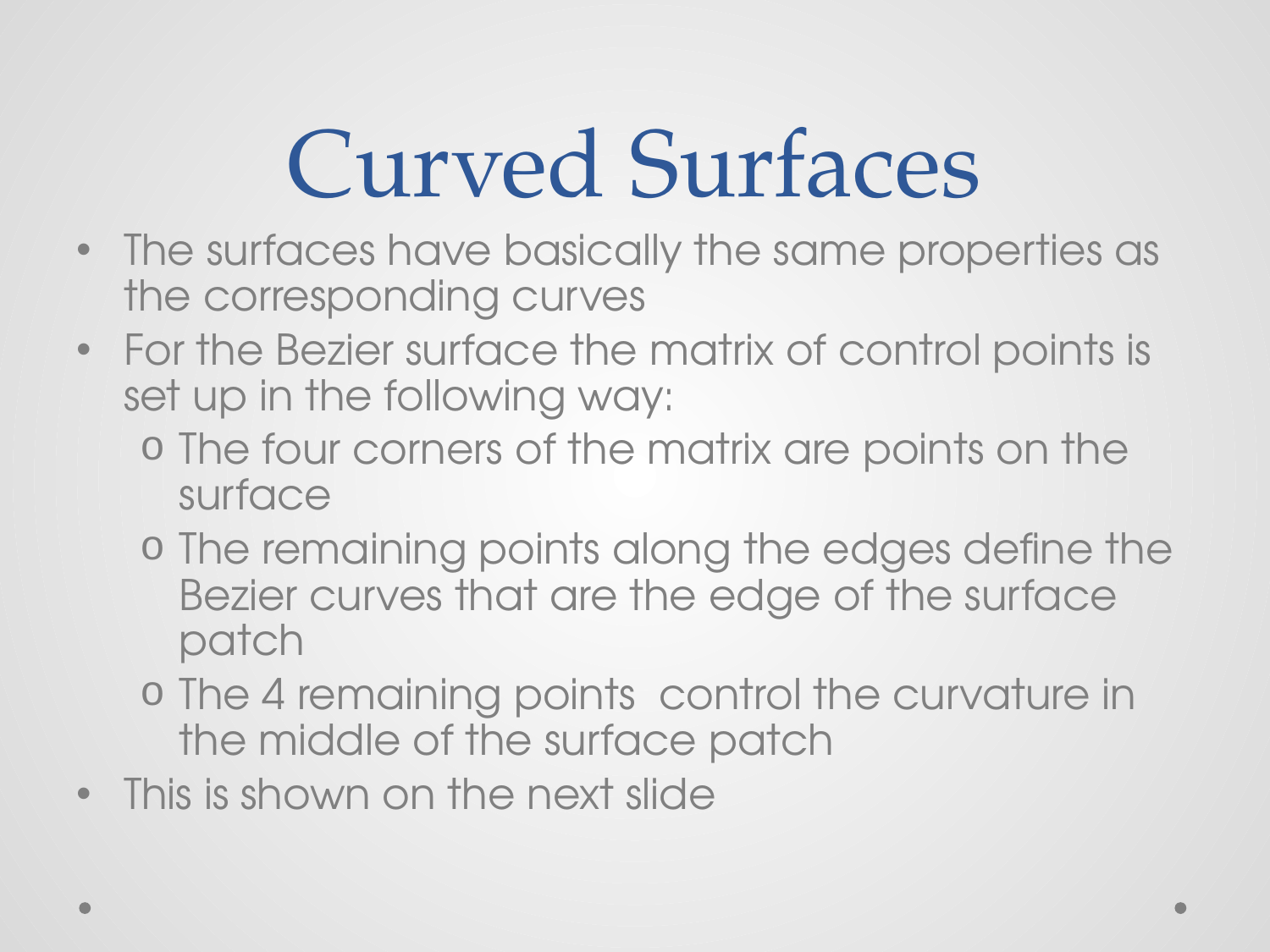

# Curved Surfaces
The surfaces have basically the same properties as the corresponding curves
For the Bezier surface the matrix of control points is set up in the following way:
The four corners of the matrix are points on the surface
The remaining points along the edges define the Bezier curves that are the edge of the surface patch
The 4 remaining points  control the curvature in the middle of the surface patch
This is shown on the next slide